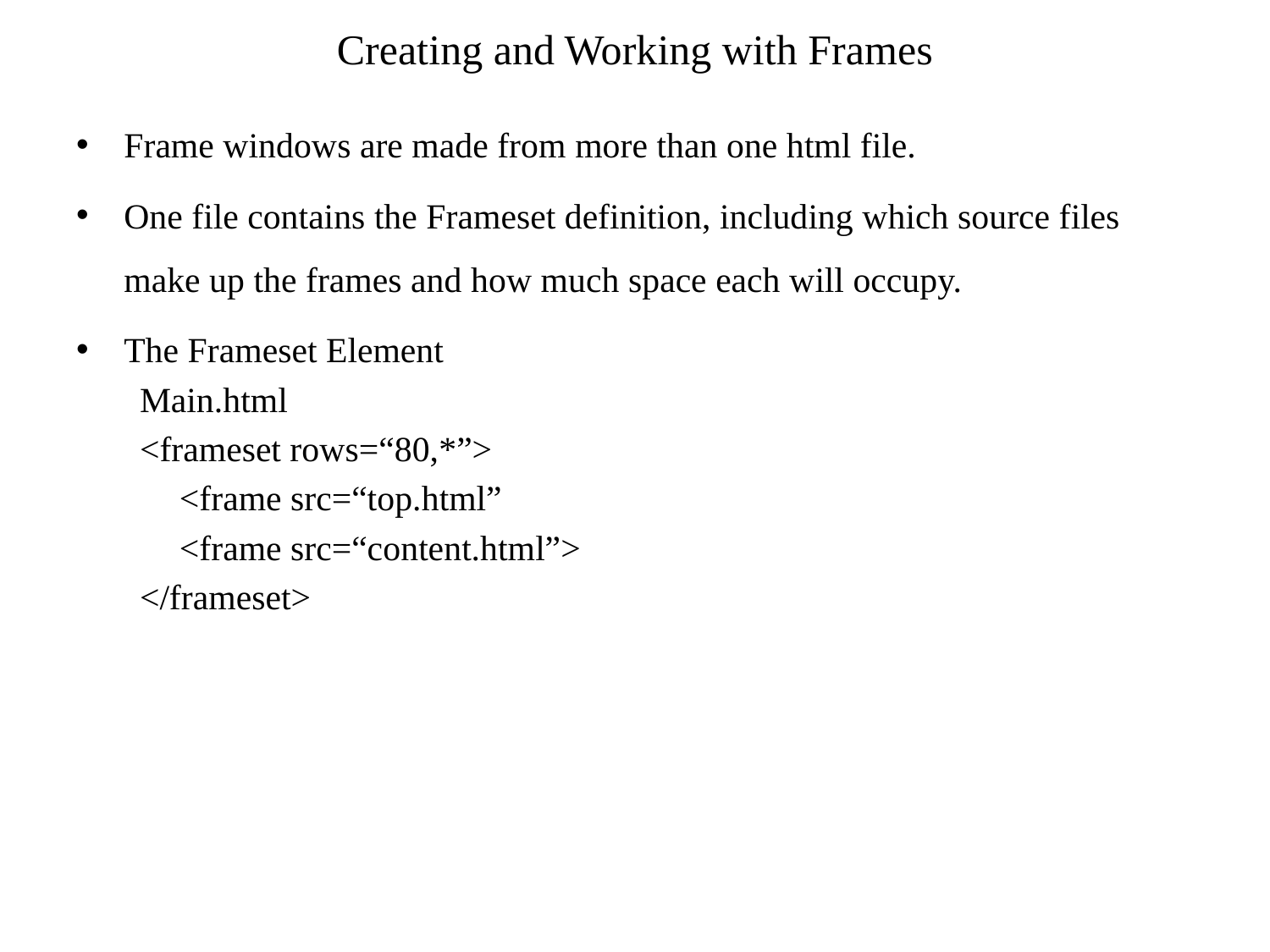

# Creating and Working with Frames
Frame windows are made from more than one html file.
One file contains the Frameset definition, including which source files make up the frames and how much space each will occupy.
The Frameset Element
Main.html
<frameset rows=“80,*”>
	<frame src=“top.html”
	<frame src=“content.html”>
</frameset>